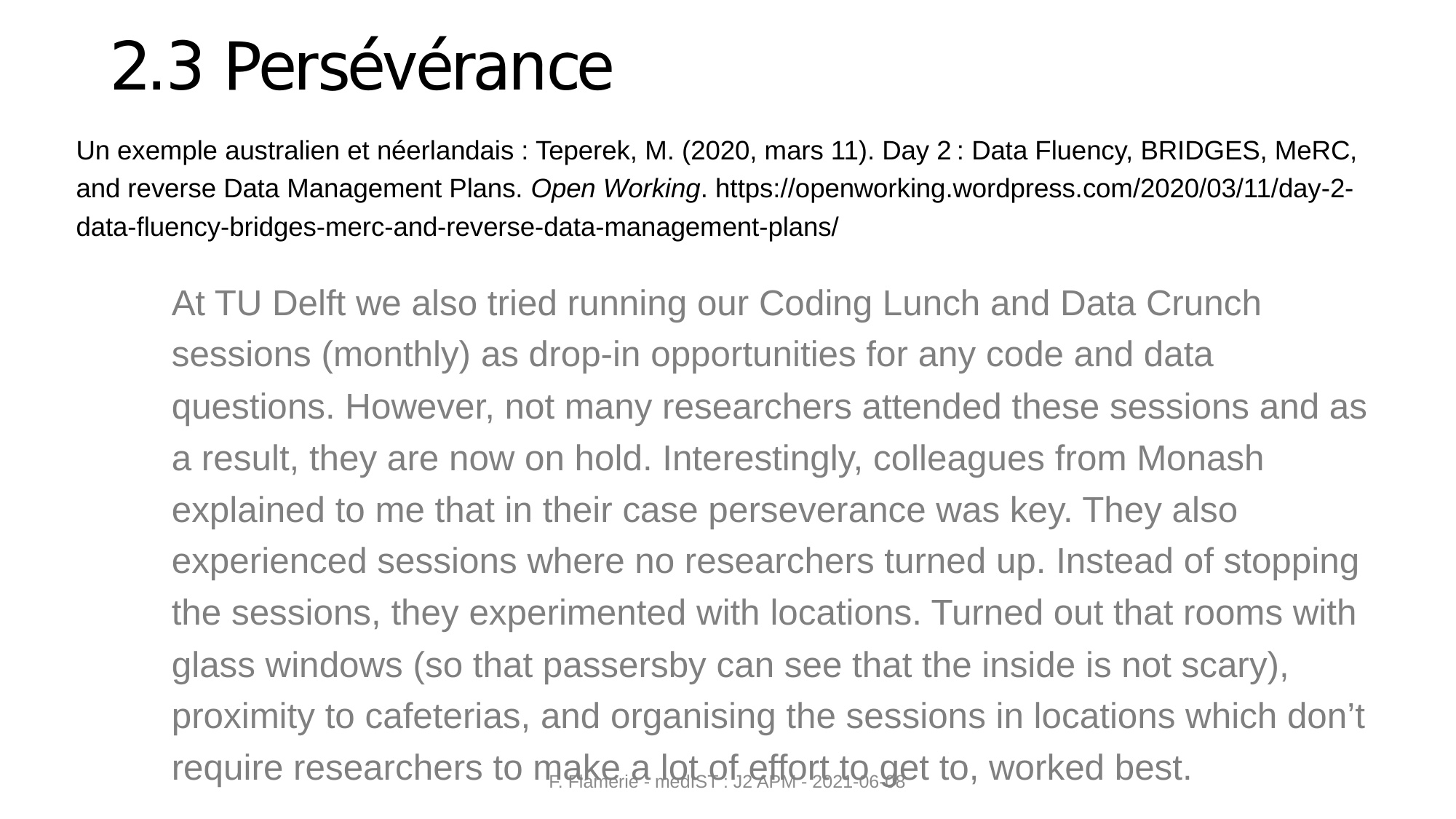

# 2.3 Persévérance

Un exemple australien et néerlandais : Teperek, M. (2020, mars 11). Day 2 : Data Fluency, BRIDGES, MeRC, and reverse Data Management Plans. Open Working. https://openworking.wordpress.com/2020/03/11/day-2-data-fluency-bridges-merc-and-reverse-data-management-plans/

At TU Delft we also tried running our Coding Lunch and Data Crunch sessions (monthly) as drop-in opportunities for any code and data questions. However, not many researchers attended these sessions and as a result, they are now on hold. Interestingly, colleagues from Monash explained to me that in their case perseverance was key. They also experienced sessions where no researchers turned up. Instead of stopping the sessions, they experimented with locations. Turned out that rooms with glass windows (so that passersby can see that the inside is not scary), proximity to cafeterias, and organising the sessions in locations which don’t require researchers to make a lot of effort to get to, worked best.

F. Flamerie - medIST : J2 APM - 2021-06-08